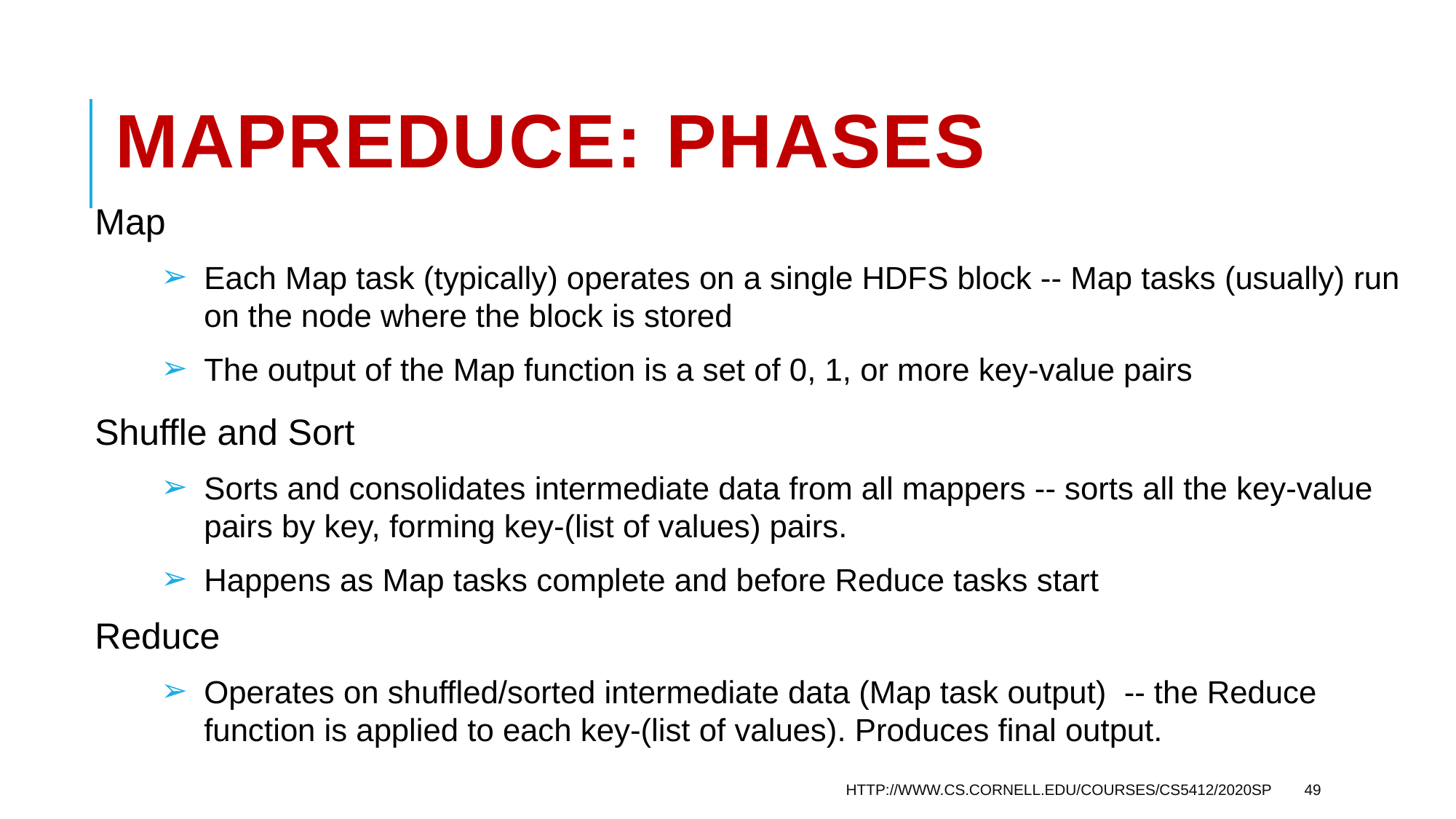

# MapReduce: Phases
Map
Each Map task (typically) operates on a single HDFS block -- Map tasks (usually) run on the node where the block is stored
The output of the Map function is a set of 0, 1, or more key-value pairs
Shuffle and Sort
Sorts and consolidates intermediate data from all mappers -- sorts all the key-value pairs by key, forming key-(list of values) pairs.
Happens as Map tasks complete and before Reduce tasks start
Reduce
Operates on shuffled/sorted intermediate data (Map task output)  -- the Reduce function is applied to each key-(list of values). Produces final output.

HTTP://WWW.CS.CORNELL.EDU/COURSES/CS5412/2020SP
49